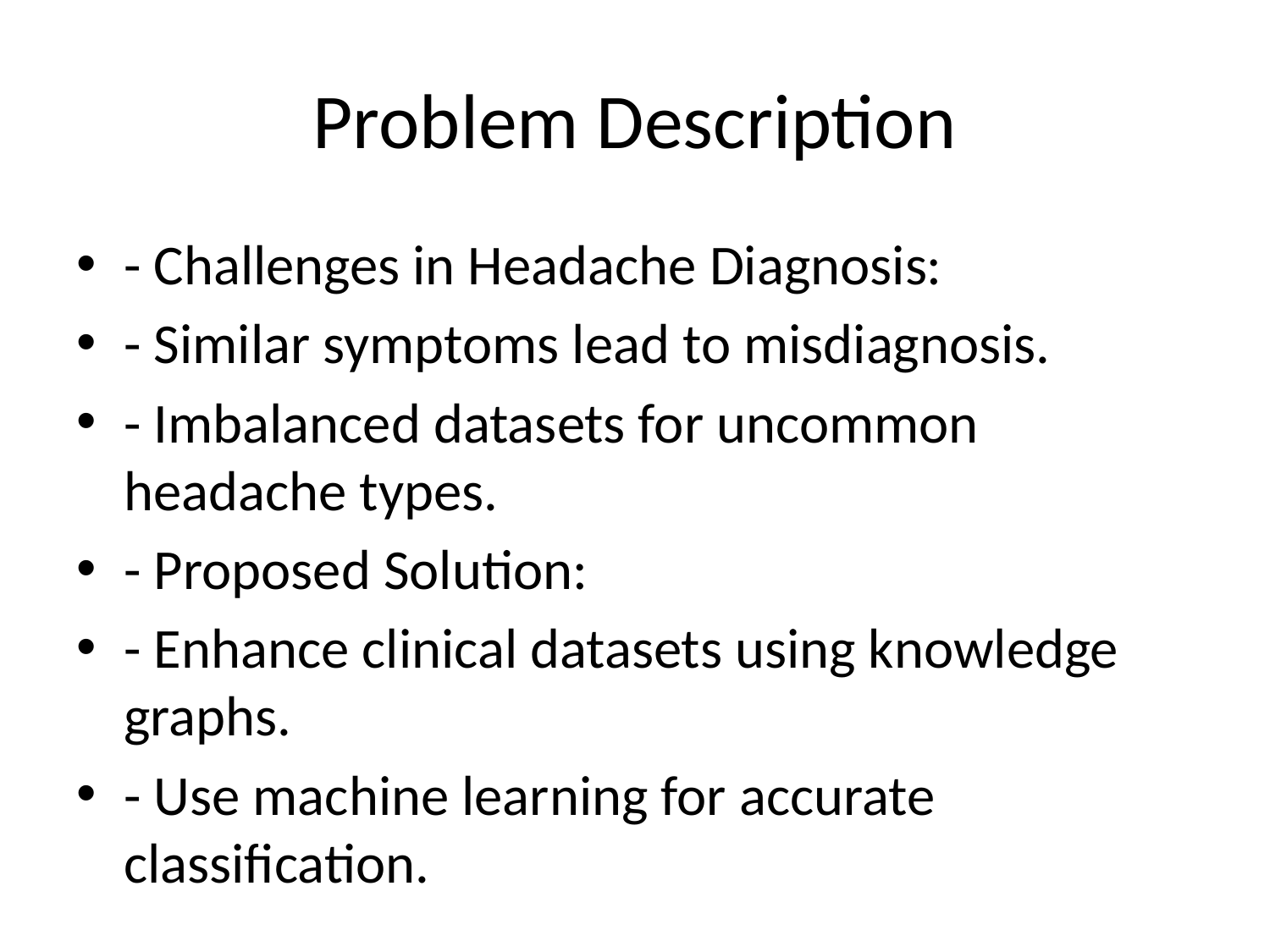

# Problem Description
- Challenges in Headache Diagnosis:
- Similar symptoms lead to misdiagnosis.
- Imbalanced datasets for uncommon headache types.
- Proposed Solution:
- Enhance clinical datasets using knowledge graphs.
- Use machine learning for accurate classification.